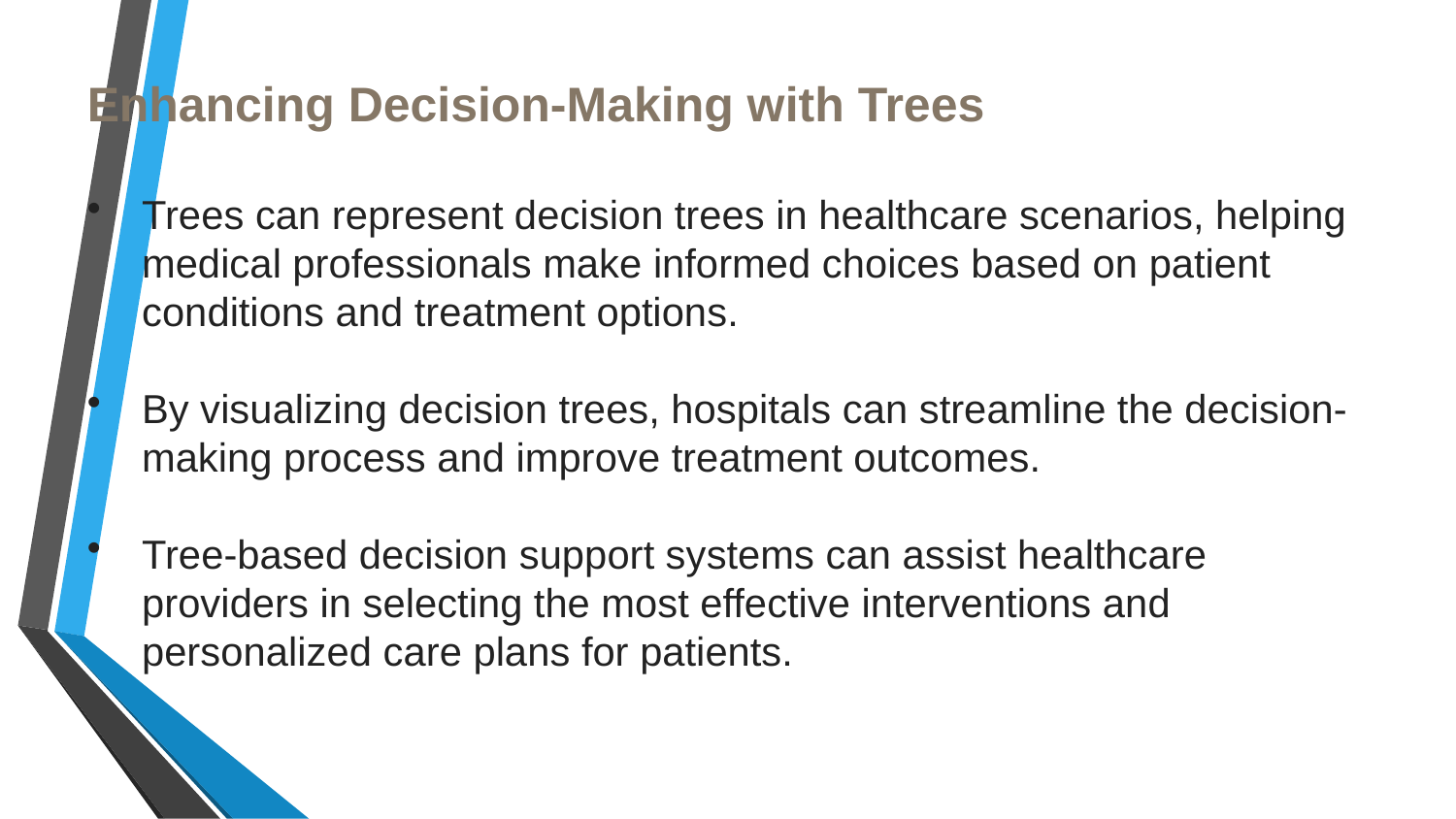

Enhancing Decision-Making with Trees
Trees can represent decision trees in healthcare scenarios, helping medical professionals make informed choices based on patient conditions and treatment options.

By visualizing decision trees, hospitals can streamline the decision-making process and improve treatment outcomes.

Tree-based decision support systems can assist healthcare providers in selecting the most effective interventions and personalized care plans for patients.